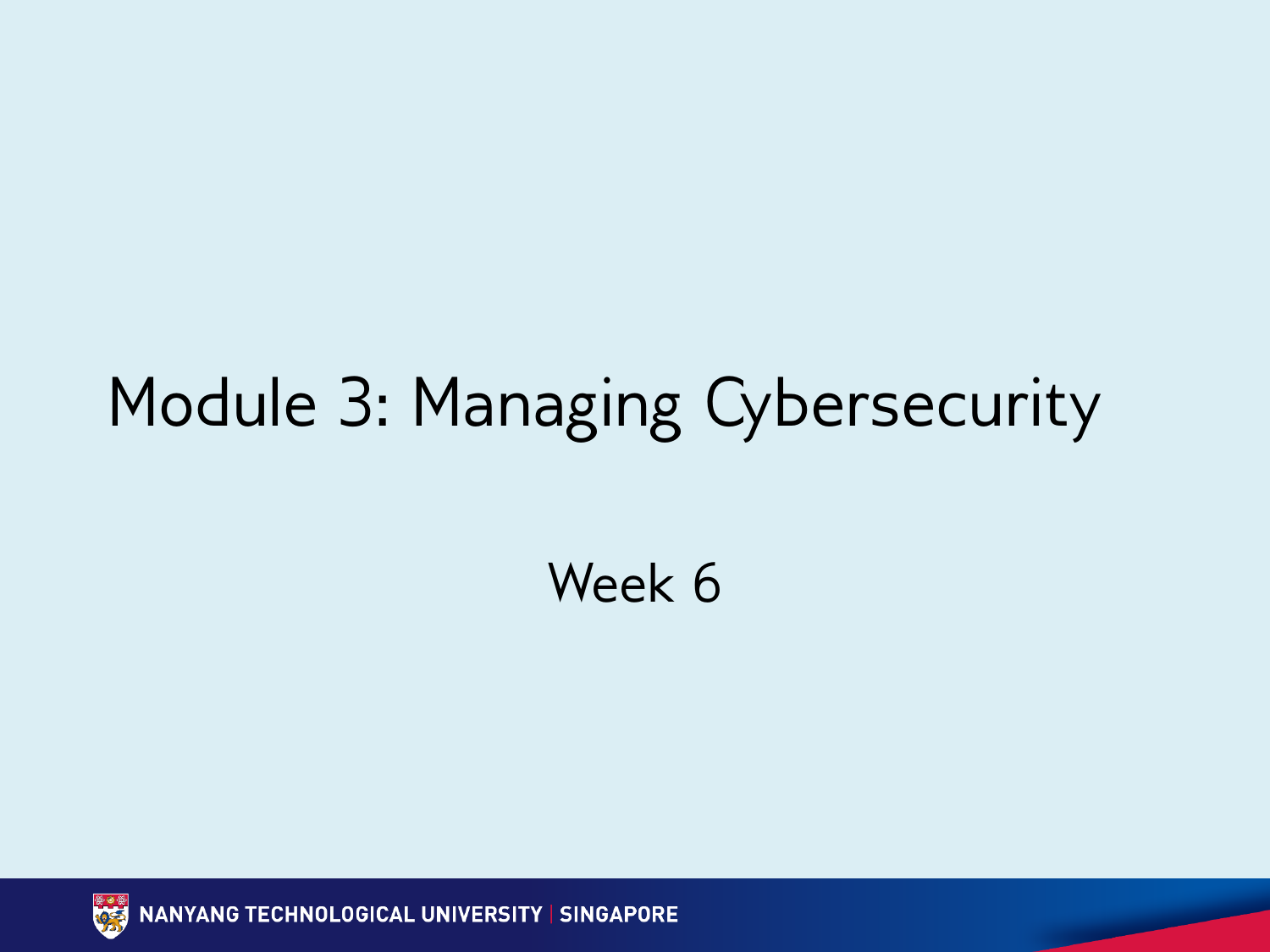

# Module 3: Managing Cybersecurity
Week 6